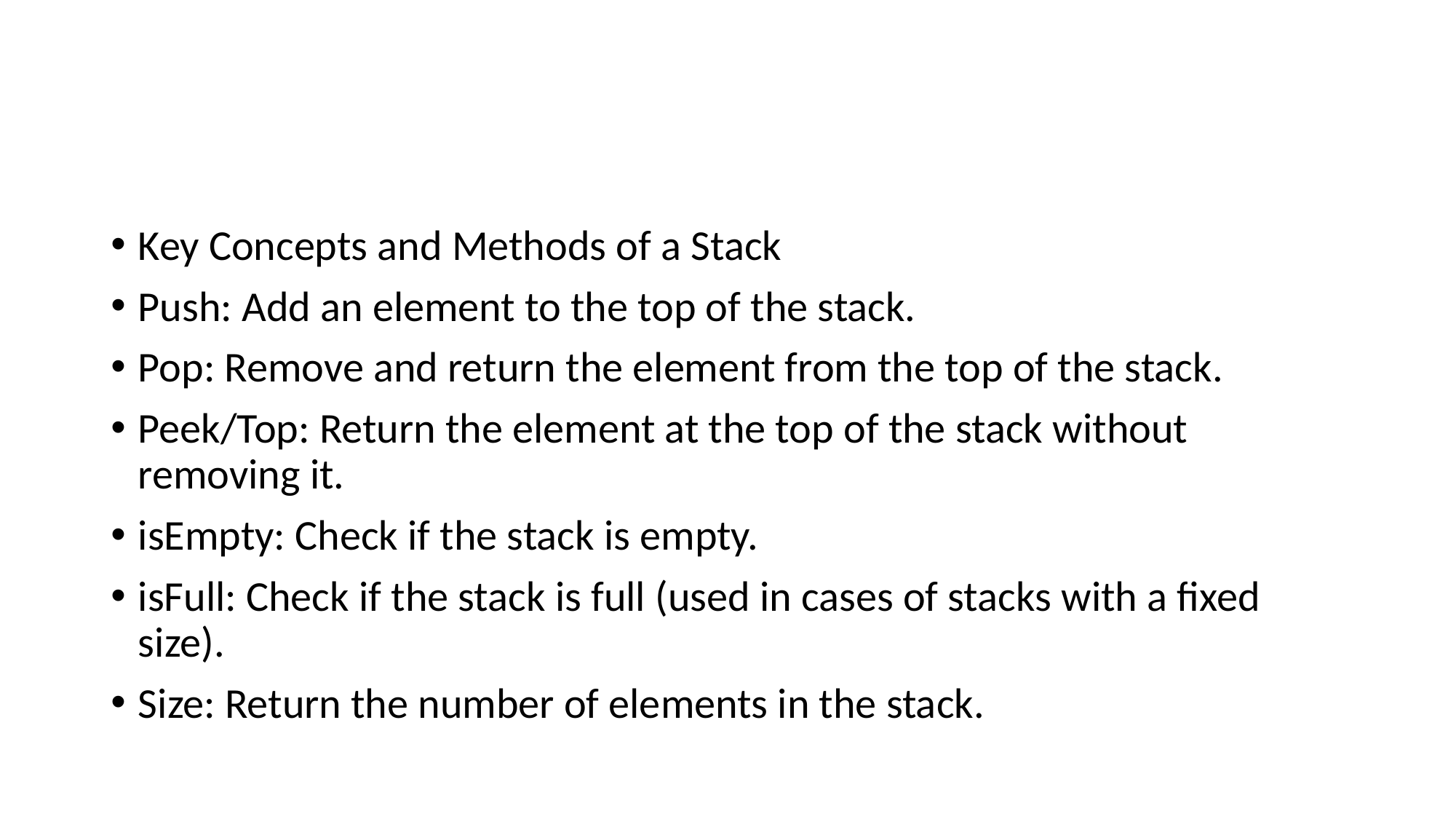

#
Key Concepts and Methods of a Stack
Push: Add an element to the top of the stack.
Pop: Remove and return the element from the top of the stack.
Peek/Top: Return the element at the top of the stack without removing it.
isEmpty: Check if the stack is empty.
isFull: Check if the stack is full (used in cases of stacks with a fixed size).
Size: Return the number of elements in the stack.